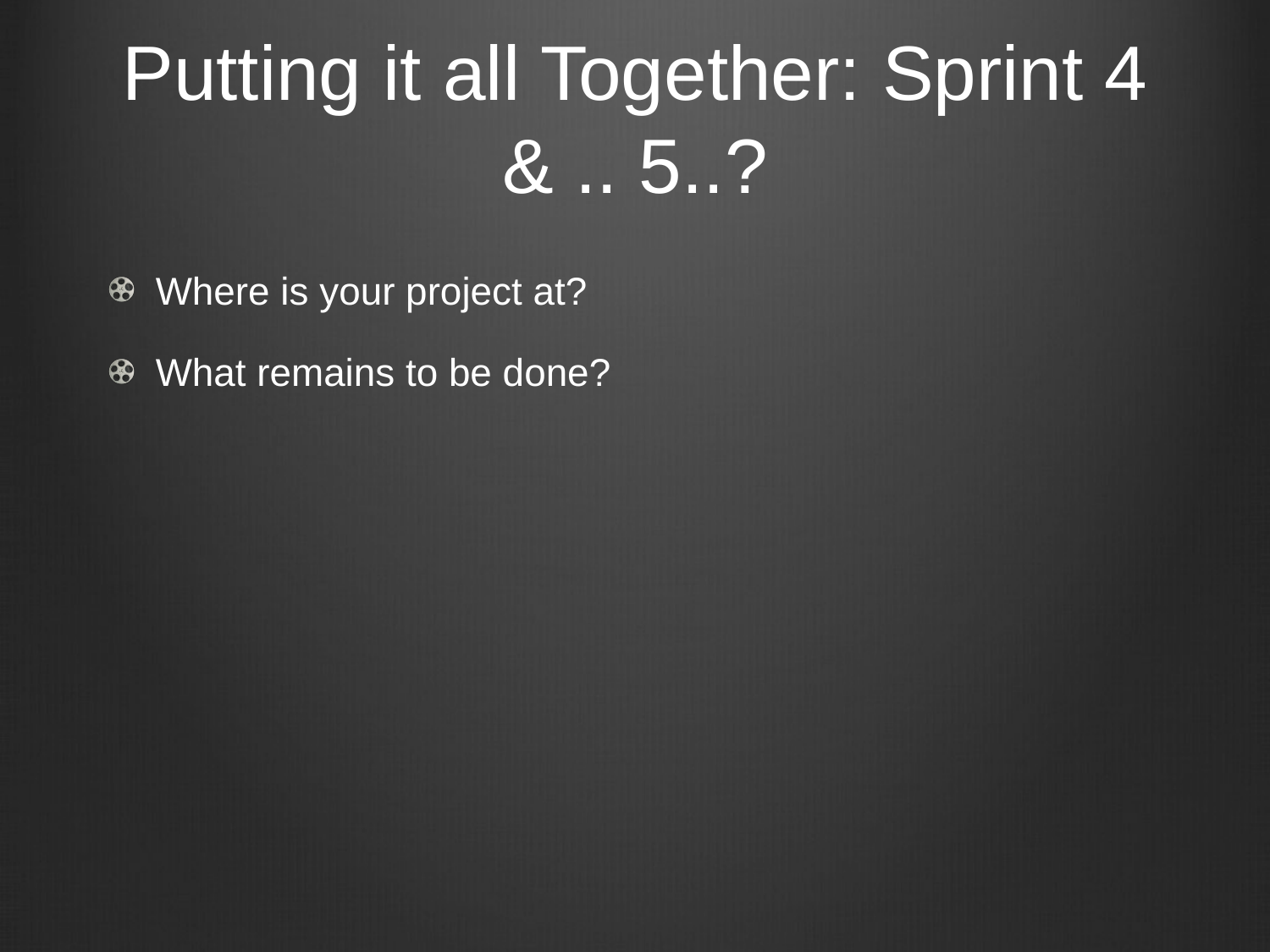

# Putting it all Together: Sprint 4 & .. 5..?
Where is your project at?
What remains to be done?